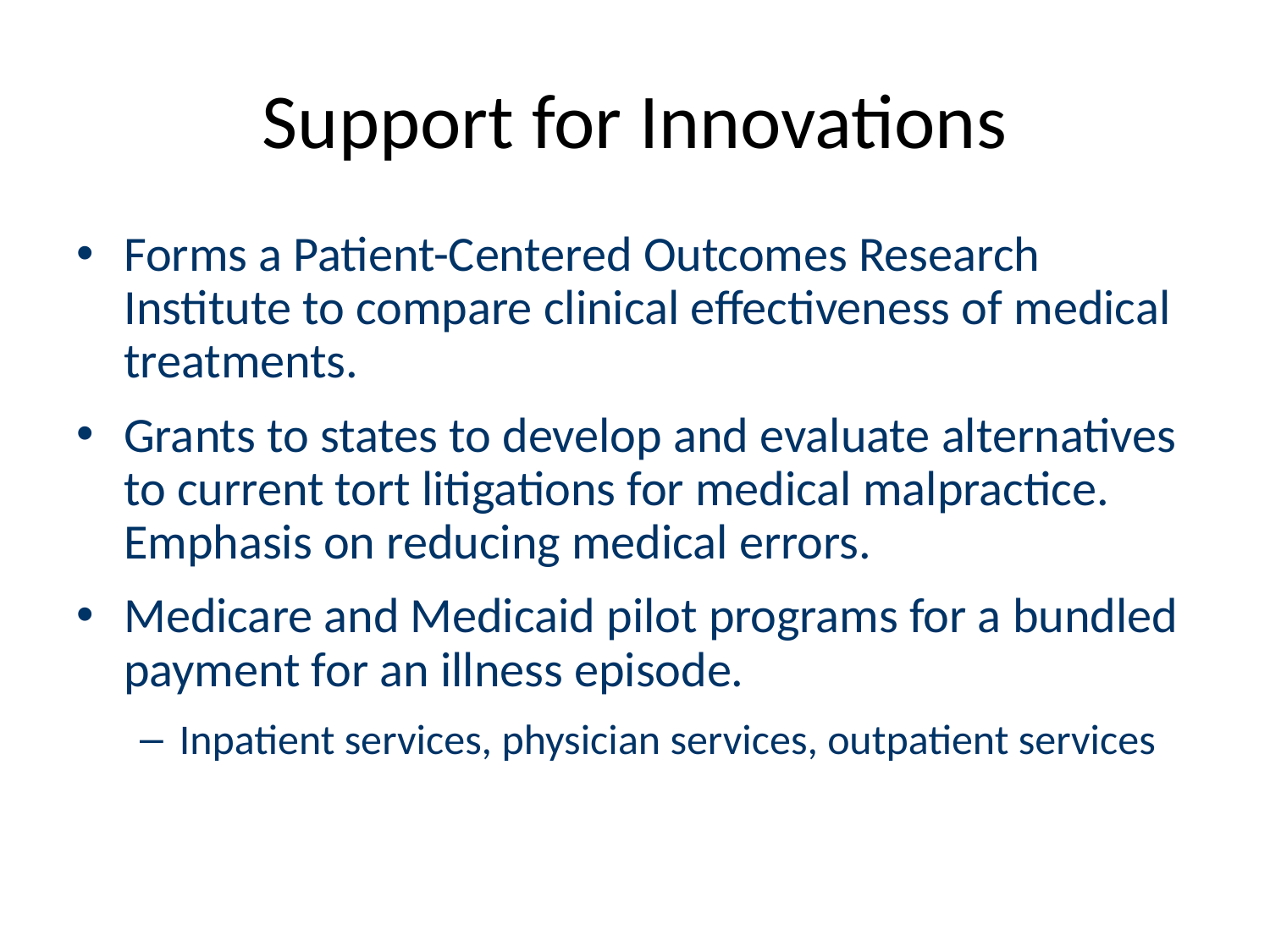

# Support for Innovations
Forms a Patient-Centered Outcomes Research Institute to compare clinical effectiveness of medical treatments.
Grants to states to develop and evaluate alternatives to current tort litigations for medical malpractice.  Emphasis on reducing medical errors.
Medicare and Medicaid pilot programs for a bundled payment for an illness episode.
Inpatient services, physician services, outpatient services